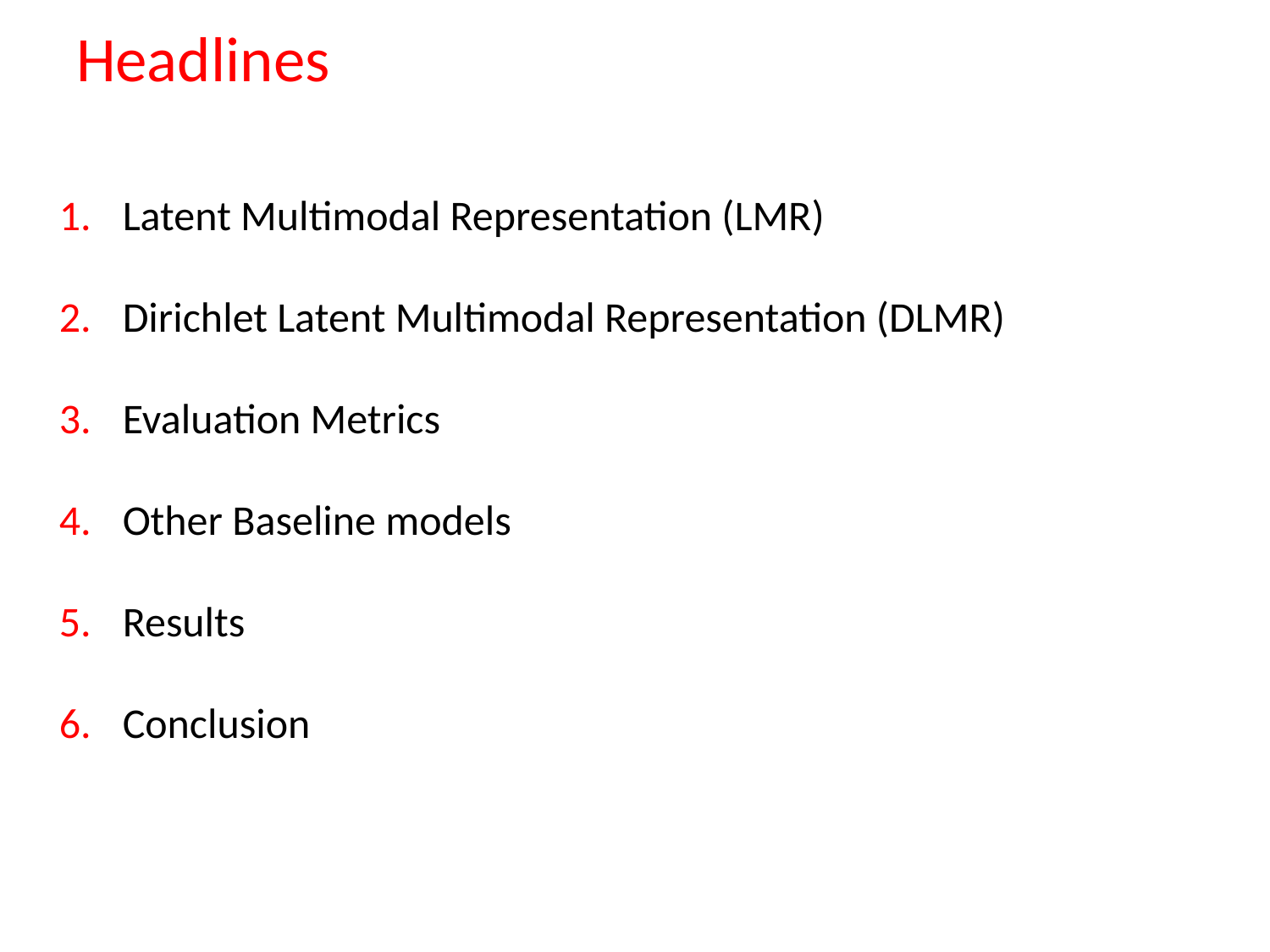

# Headlines
Latent Multimodal Representation (LMR)

Dirichlet Latent Multimodal Representation (DLMR)

Evaluation Metrics

Other Baseline models

Results

Conclusion